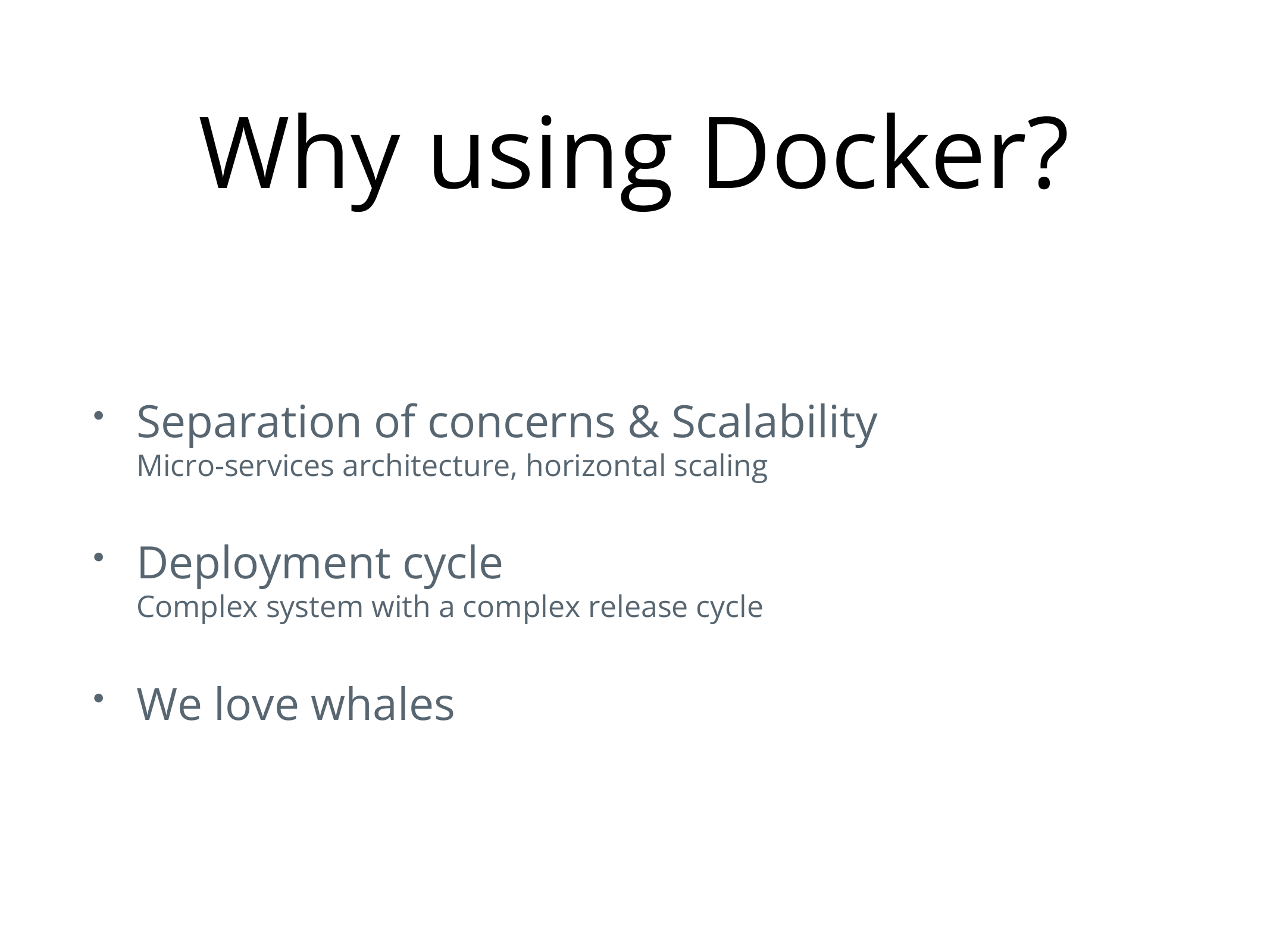

# Why using Docker?
Separation of concerns & Scalability
Micro-services architecture, horizontal scaling
Deployment cycle
Complex system with a complex release cycle
We love whales